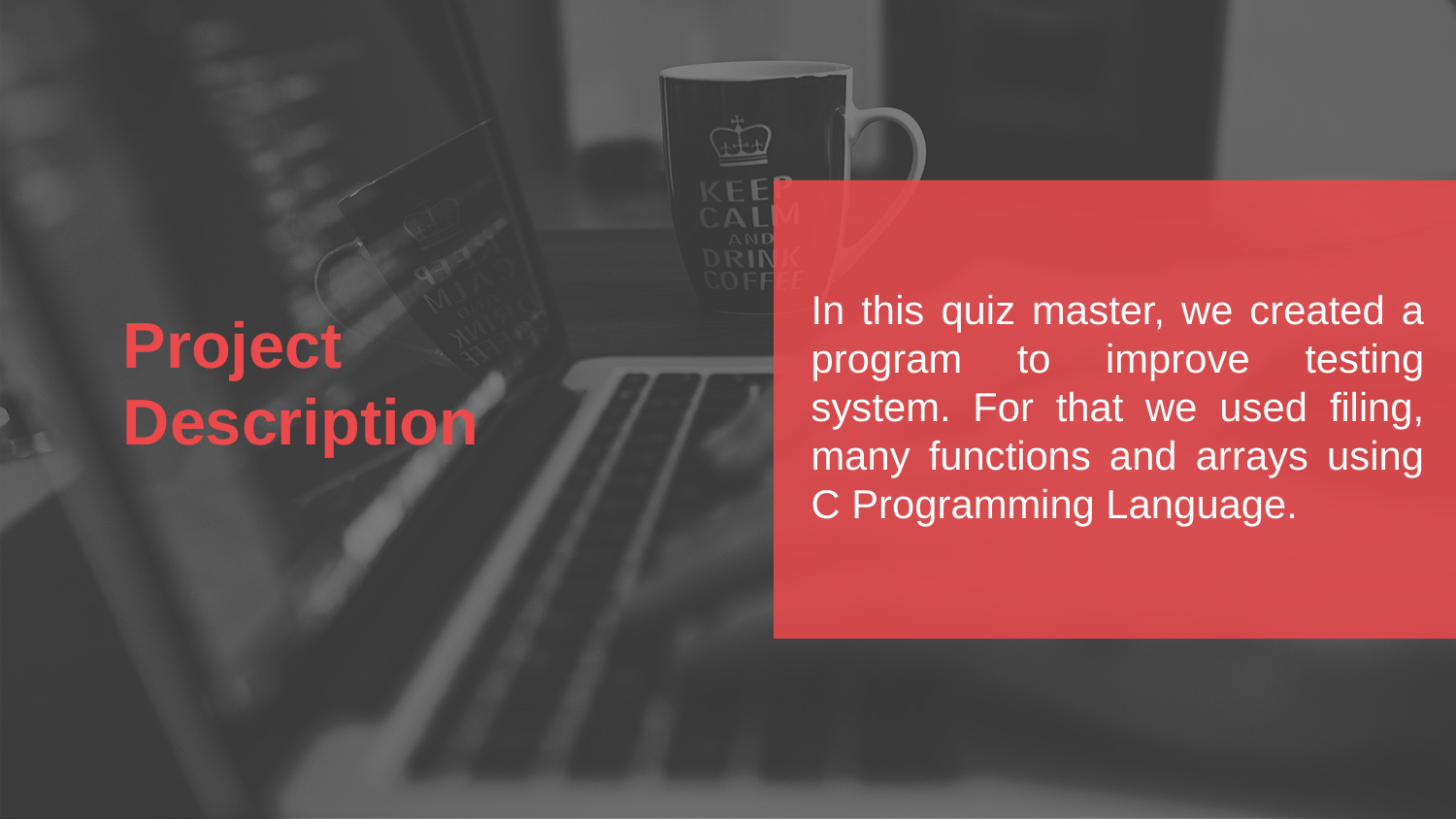

Project Description
In this quiz master, we created a program to improve testing system. For that we used filing, many functions and arrays using C Programming Language.